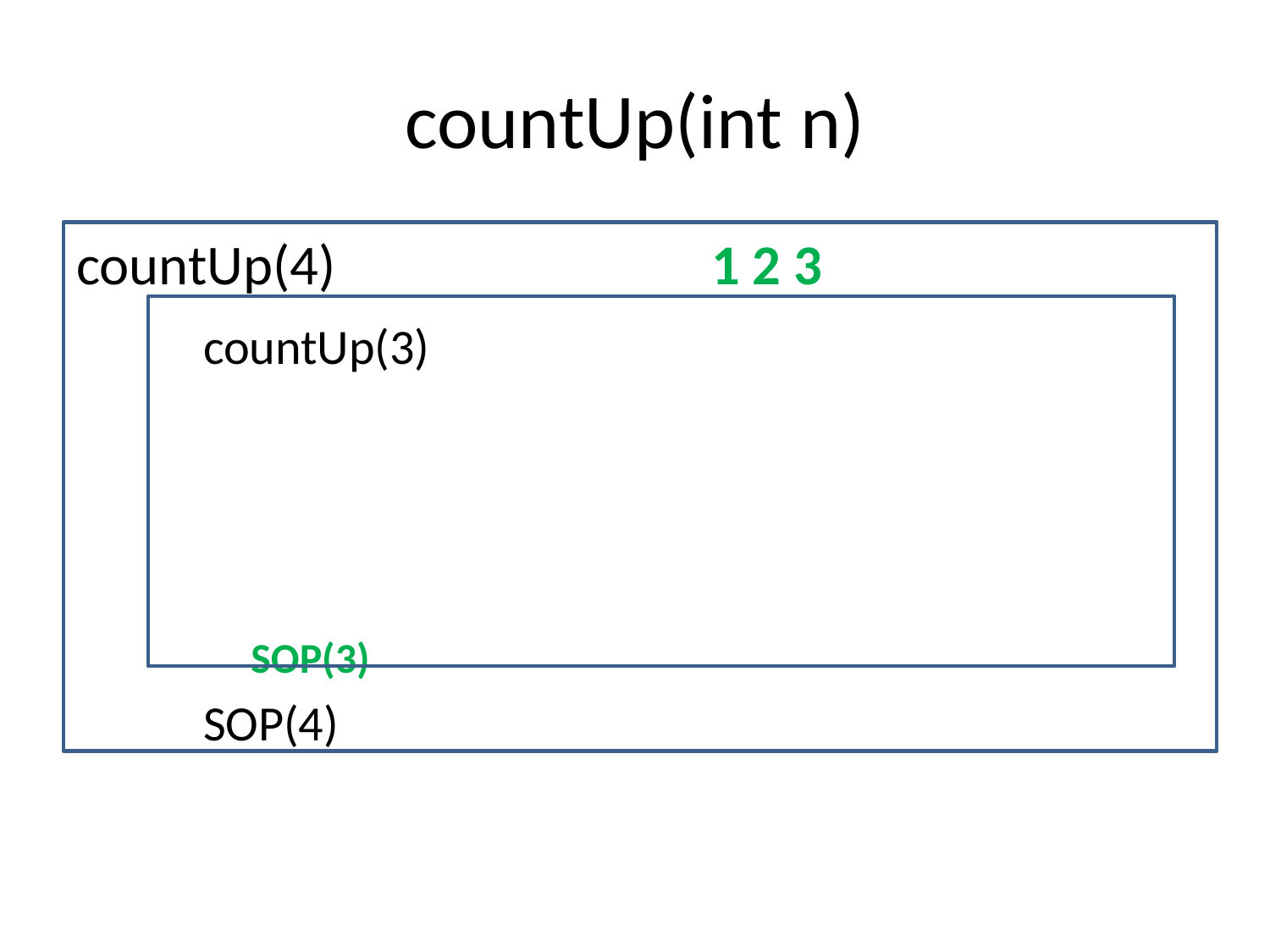

# countUp(int n)
countUp(4)			1 2 3
	countUp(3)

	     SOP(3)
	SOP(4)